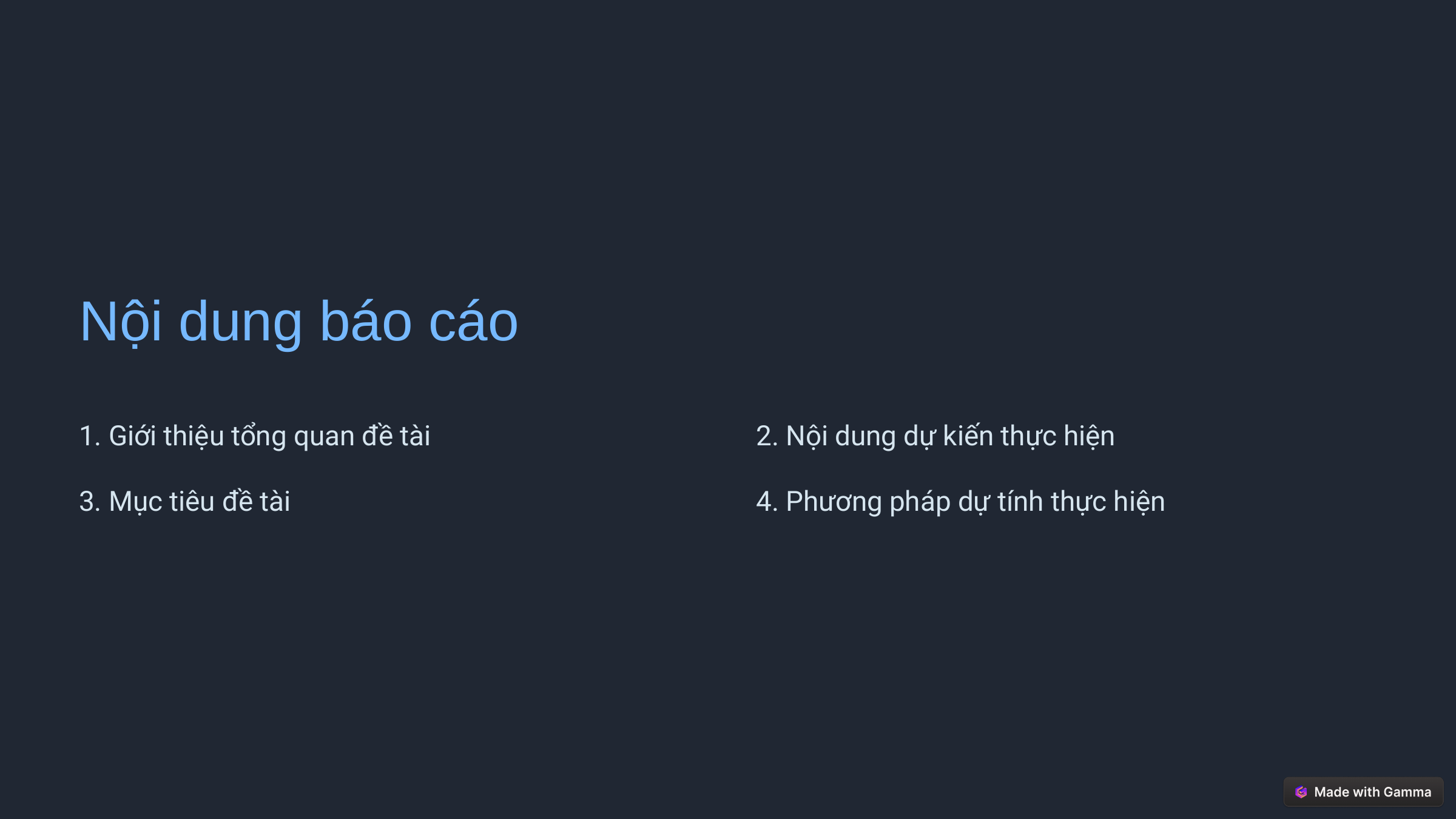

Nội dung báo cáo
1. Giới thiệu tổng quan đề tài
2. Nội dung dự kiến thực hiện
3. Mục tiêu đề tài
4. Phương pháp dự tính thực hiện